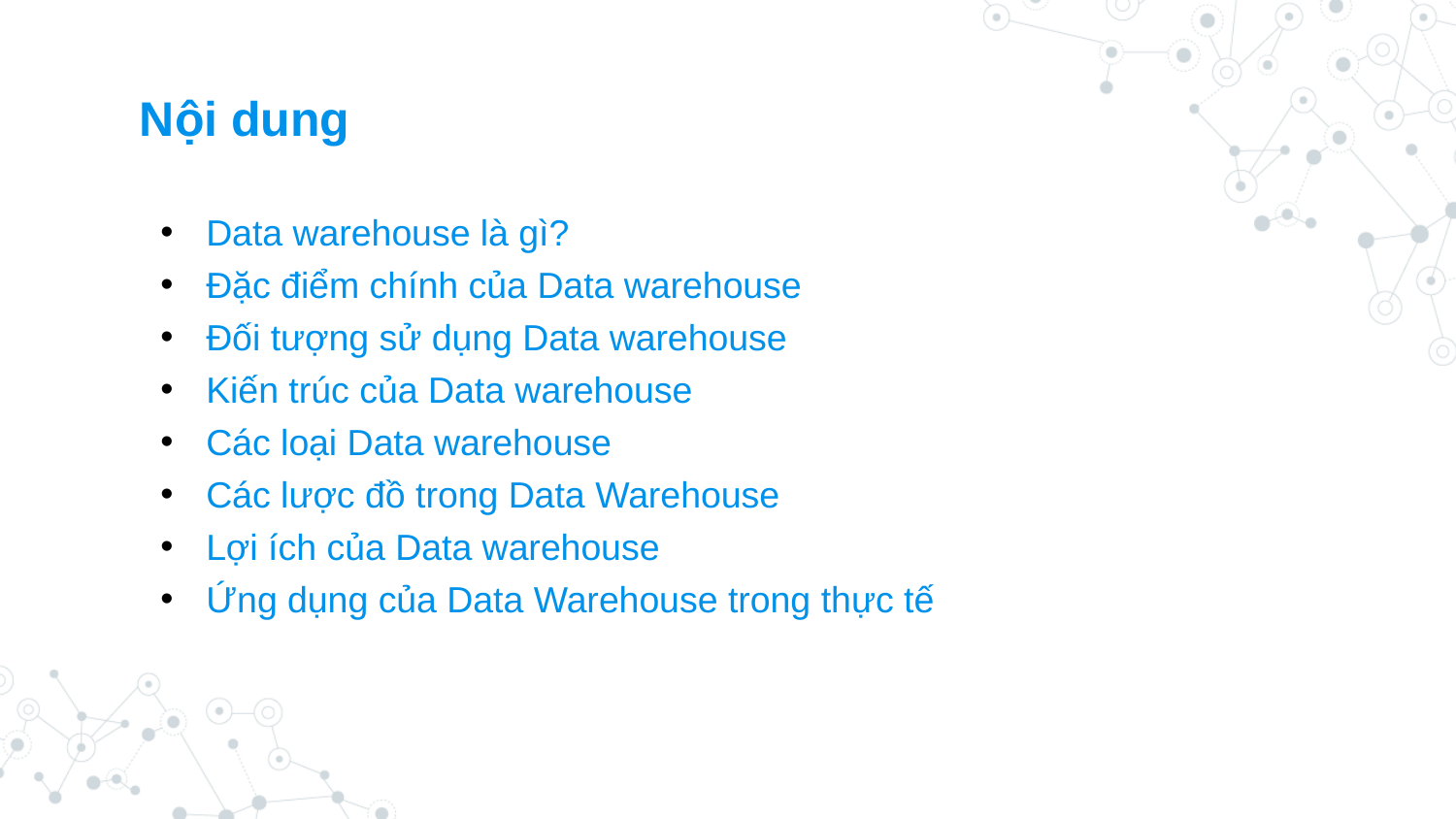

# Nội dung
Data warehouse là gì?
Đặc điểm chính của Data warehouse
Đối tượng sử dụng Data warehouse
Kiến trúc của Data warehouse
Các loại Data warehouse
Các lược đồ trong Data Warehouse
Lợi ích của Data warehouse
Ứng dụng của Data Warehouse trong thực tế